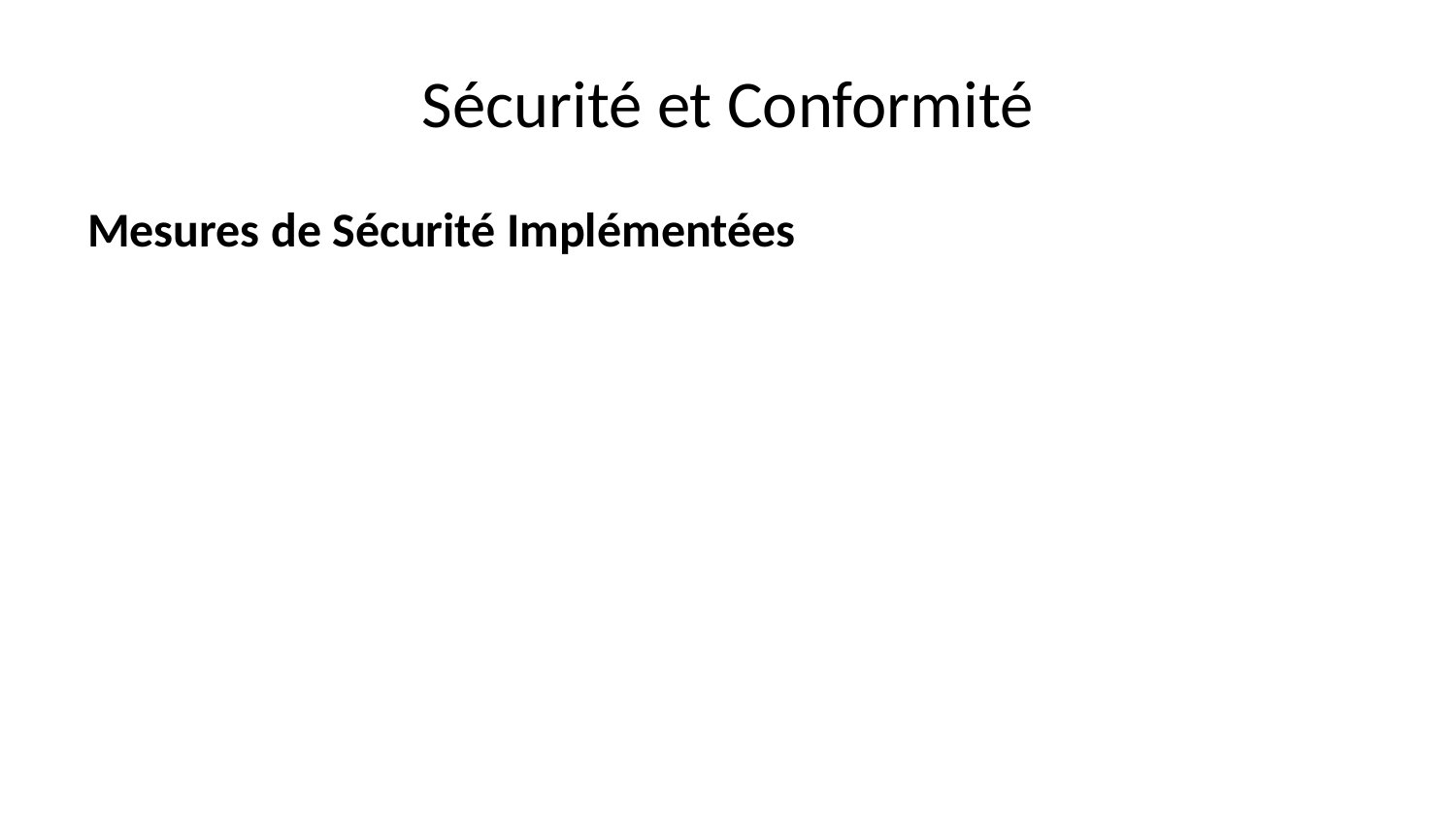

# Sécurité et Conformité
Mesures de Sécurité Implémentées